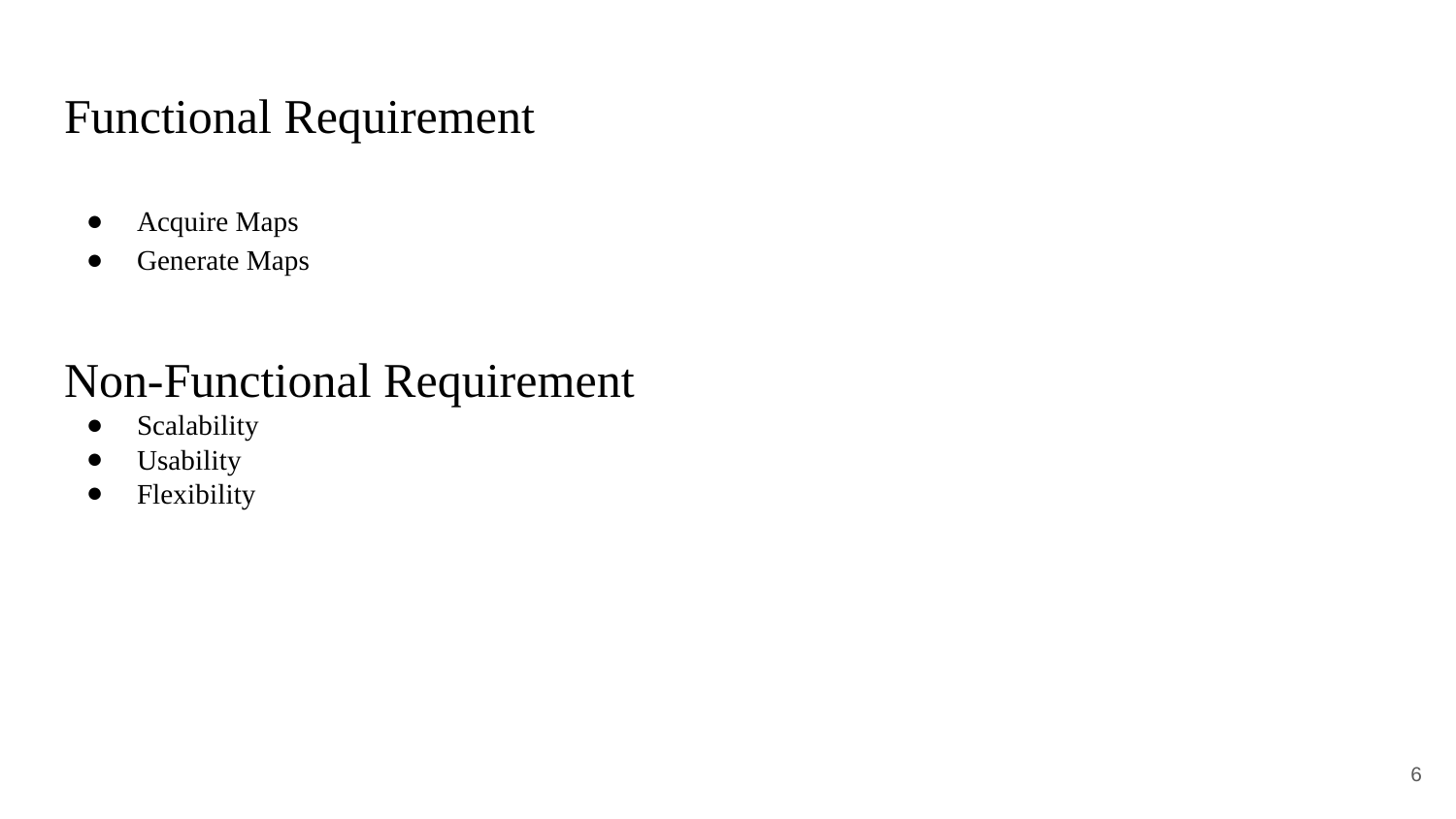

# Functional Requirement
Acquire Maps
Generate Maps

Non-Functional Requirement
Scalability
Usability
Flexibility

6